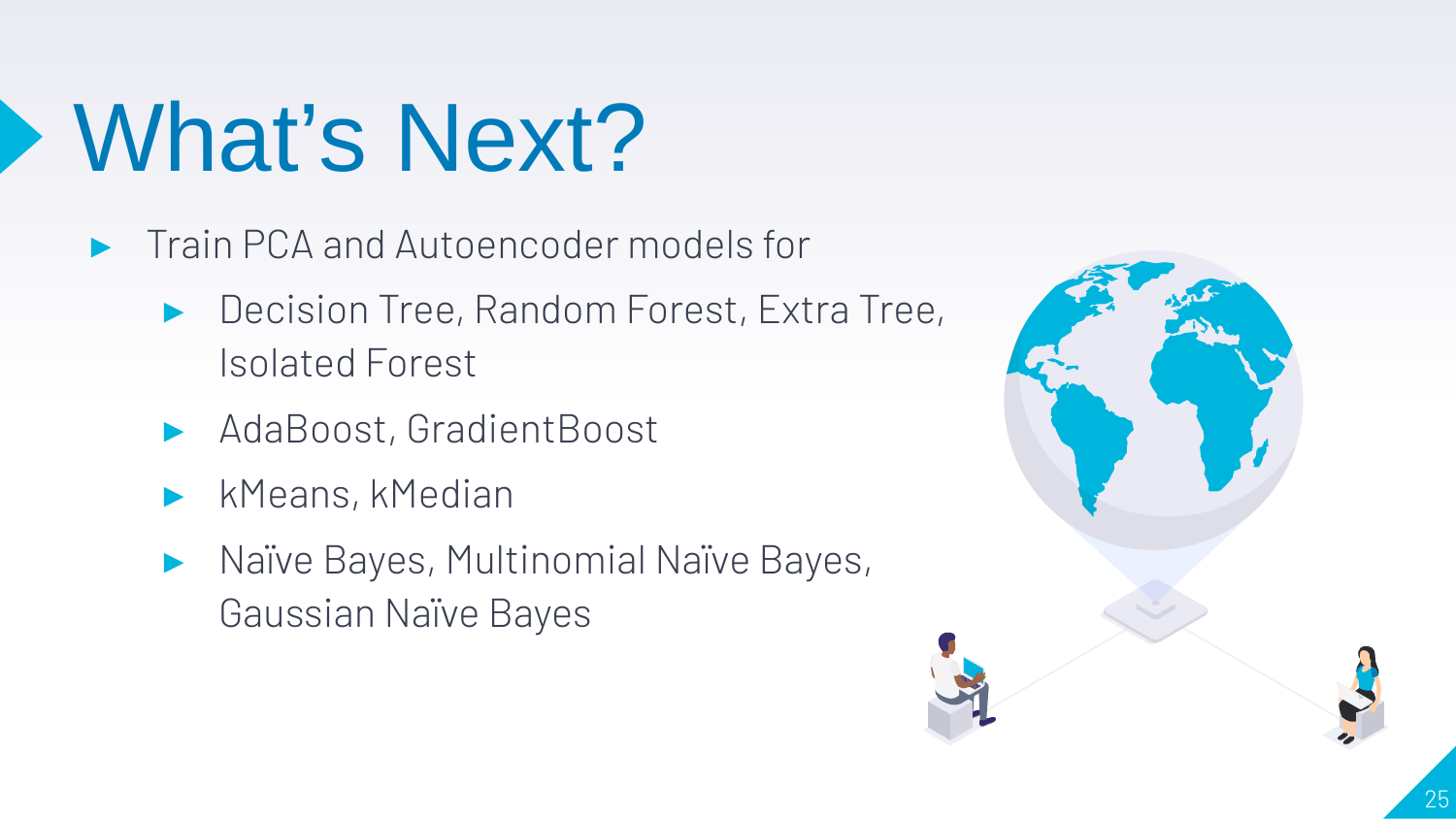

# What’s Next?
Train PCA and Autoencoder models for
Decision Tree, Random Forest, Extra Tree, Isolated Forest
AdaBoost, GradientBoost
kMeans, kMedian
Naïve Bayes, Multinomial Naïve Bayes, Gaussian Naïve Bayes

25